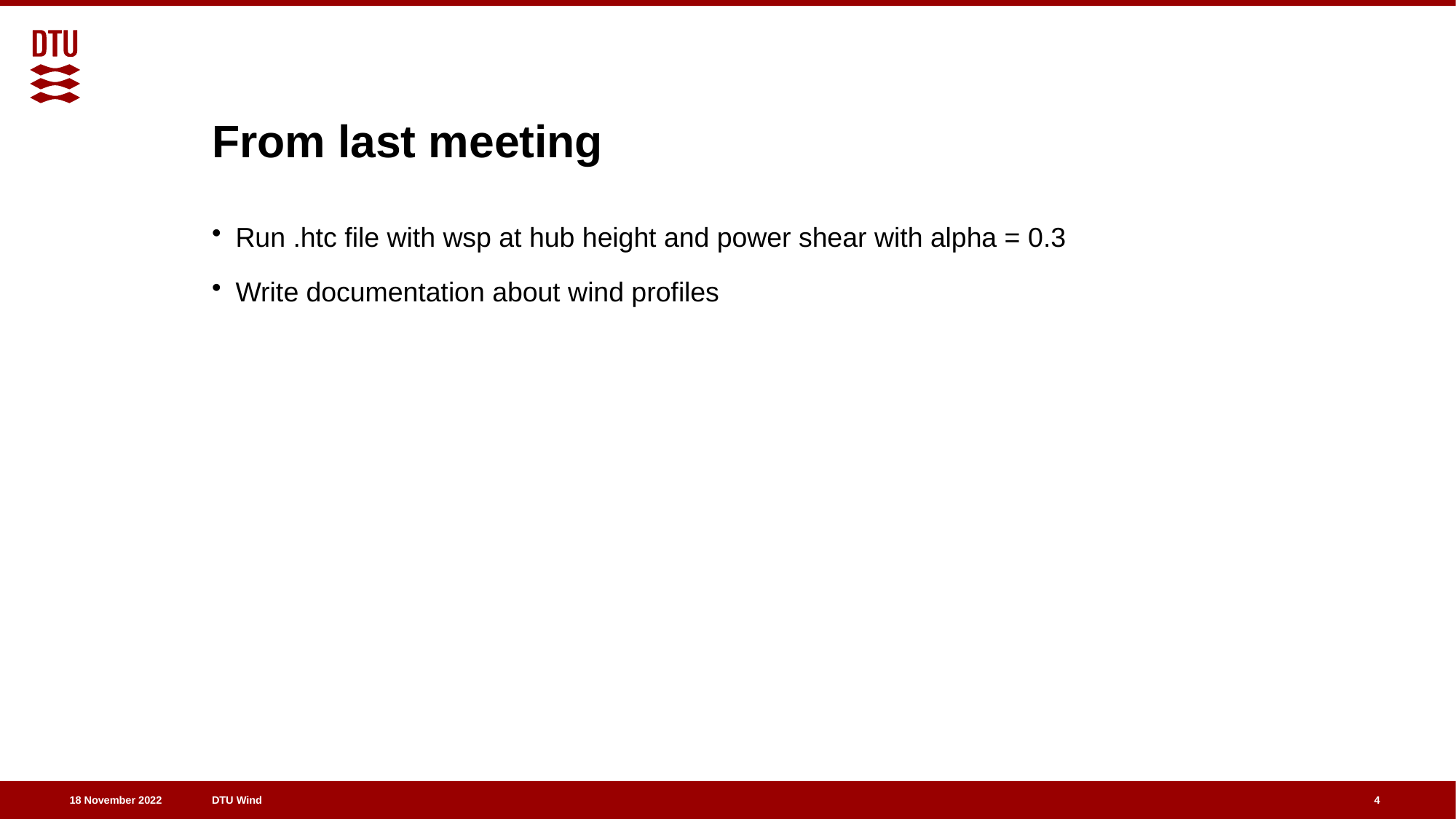

# From last meeting
Run .htc file with wsp at hub height and power shear with alpha = 0.3
Write documentation about wind profiles
4